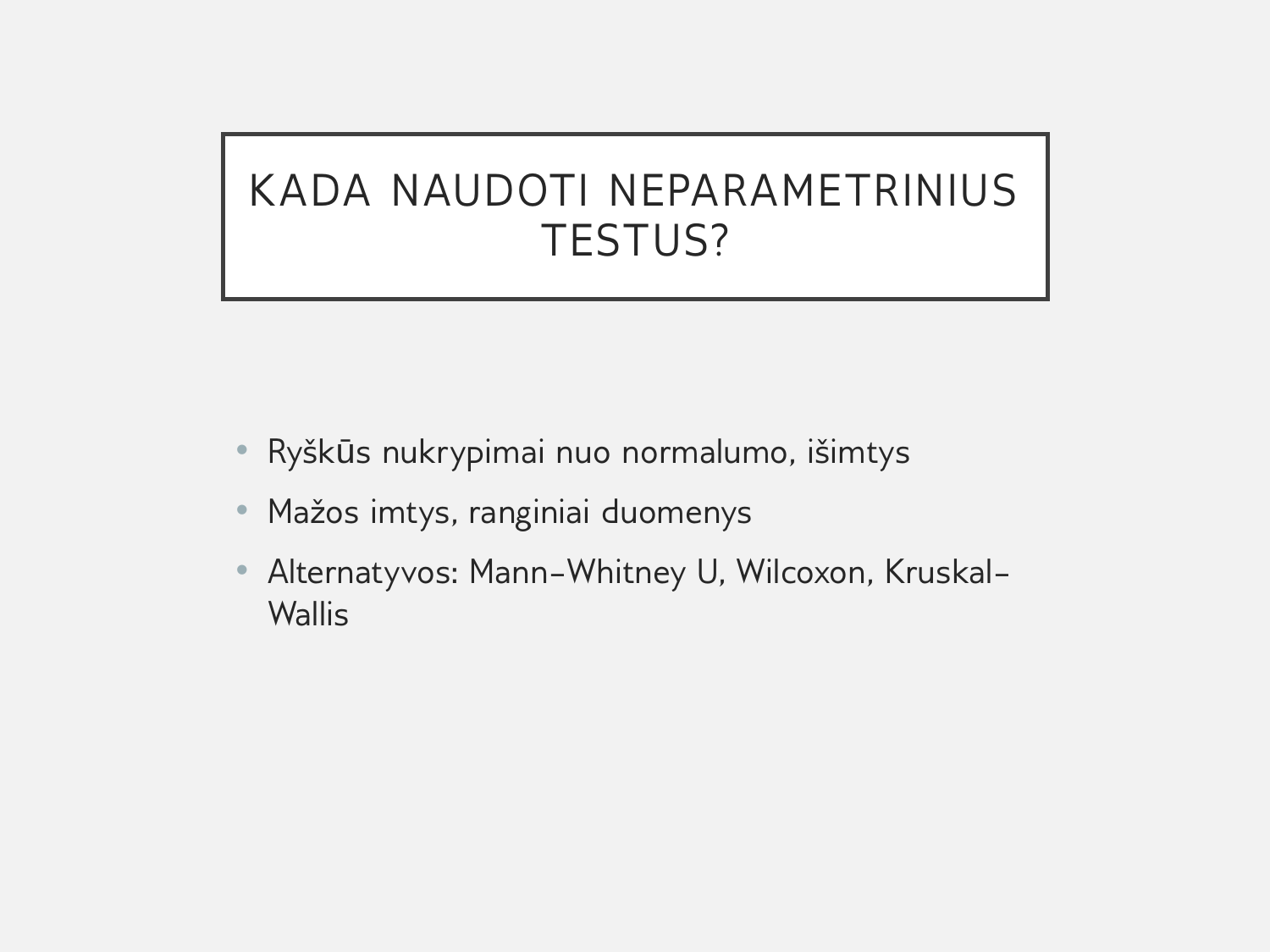

# Kada naudoti neparametrinius testus?

Ryškūs nukrypimai nuo normalumo, išimtys
Mažos imtys, ranginiai duomenys
Alternatyvos: Mann–Whitney U, Wilcoxon, Kruskal–Wallis